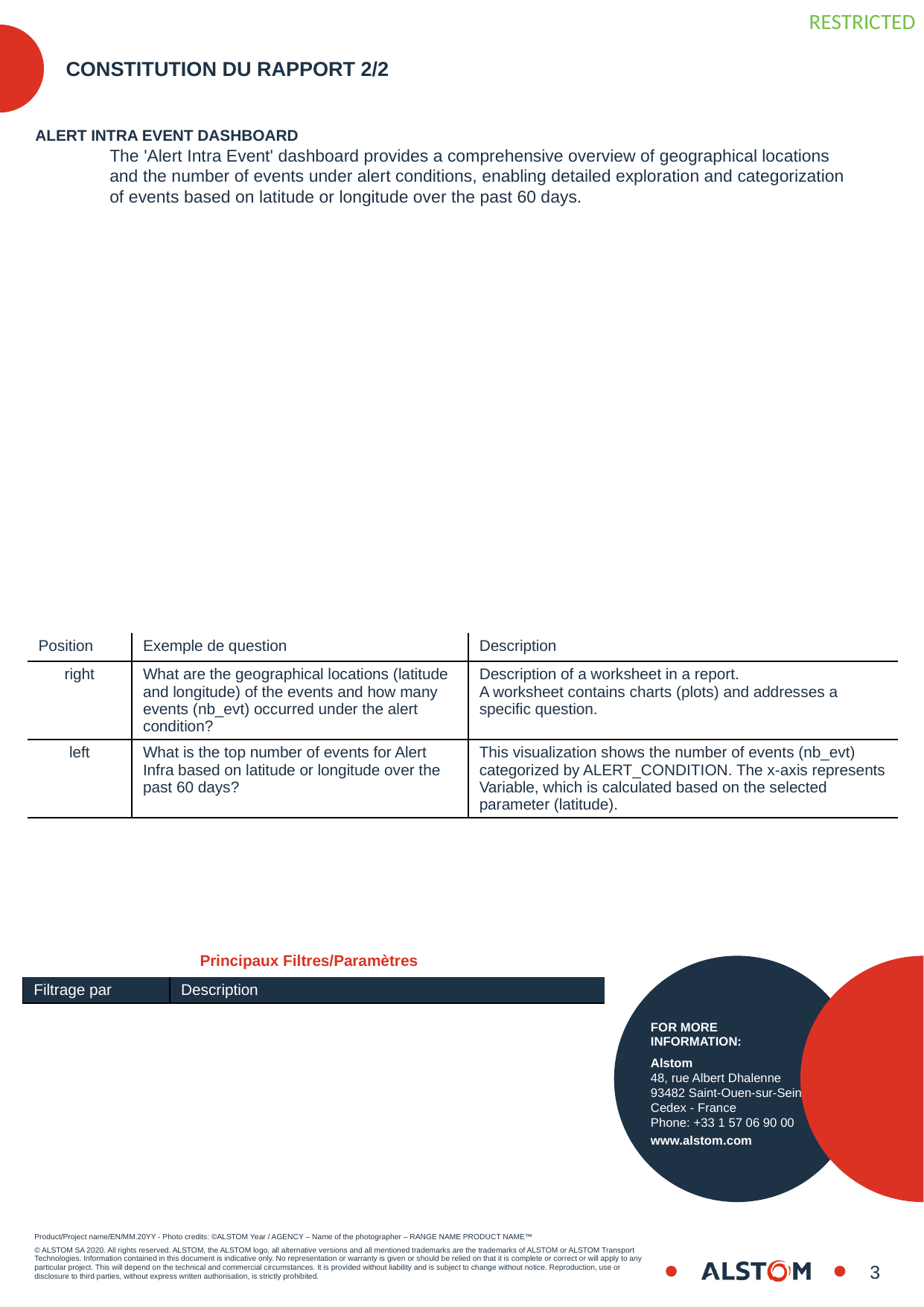

# Constitution du rapport 2/2
Alert Intra Event Dashboard
The 'Alert Intra Event' dashboard provides a comprehensive overview of geographical locations and the number of events under alert conditions, enabling detailed exploration and categorization of events based on latitude or longitude over the past 60 days.

| Position | Exemple de question | Description |
| --- | --- | --- |
| right | What are the geographical locations (latitude and longitude) of the events and how many events (nb\_evt) occurred under the alert condition? | Description of a worksheet in a report. A worksheet contains charts (plots) and addresses a specific question. |
| left | What is the top number of events for Alert Infra based on latitude or longitude over the past 60 days? | This visualization shows the number of events (nb\_evt) categorized by ALERT\_CONDITION. The x-axis represents Variable, which is calculated based on the selected parameter (latitude). |

Principaux Filtres/Paramètres
| Filtrage par | Description |
| --- | --- |
3
8/30/2024